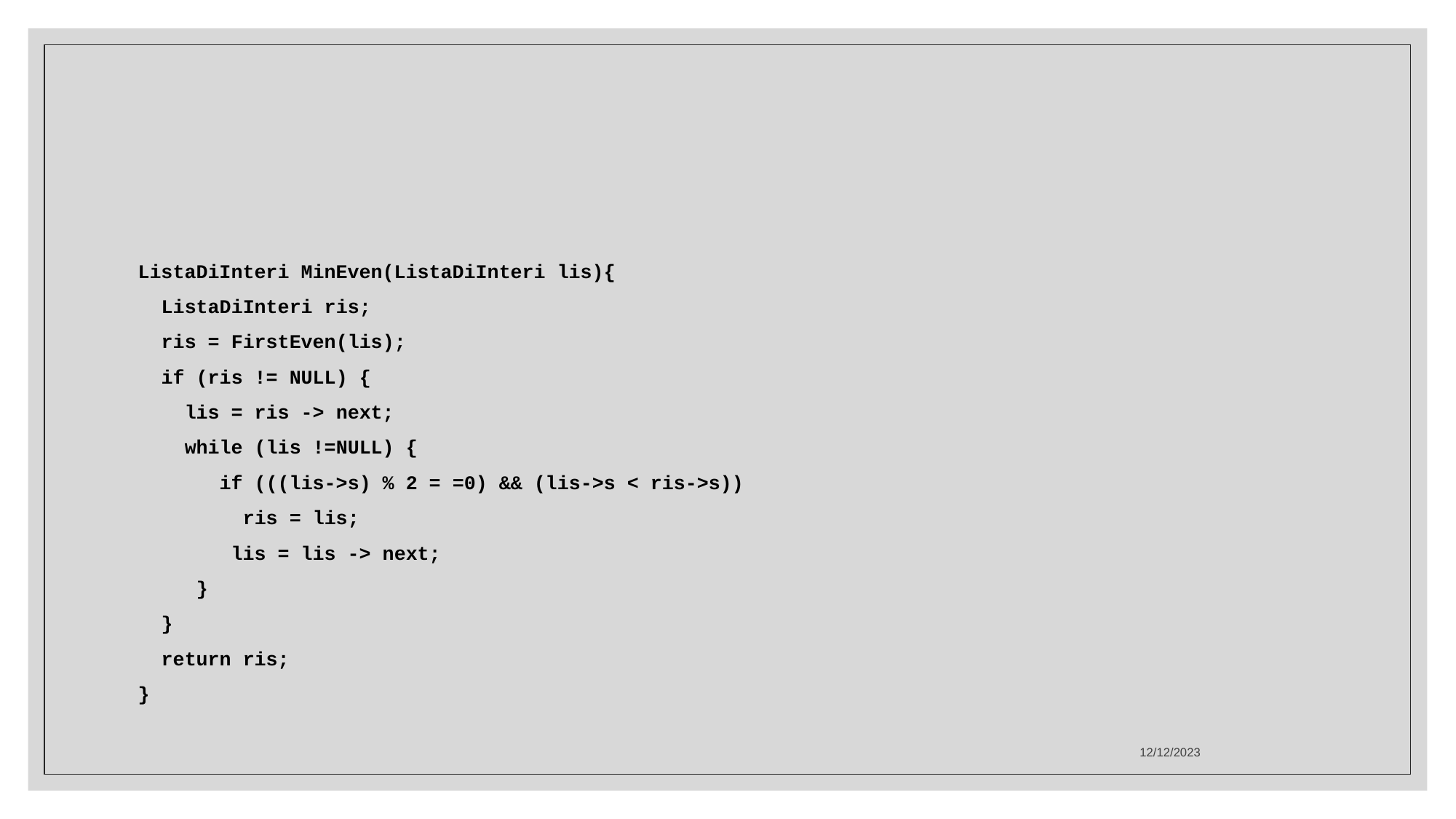

ListaDiInteri MinEven(ListaDiInteri lis){
  ListaDiInteri ris;
  ris = FirstEven(lis);
  if (ris != NULL) {
    lis = ris -> next;
    while (lis !=NULL) {
       if (((lis->s) % 2 = =0) && (lis->s < ris->s))
         ris = lis;
        lis = lis -> next;
     }
  }
  return ris;
}
12/12/2023